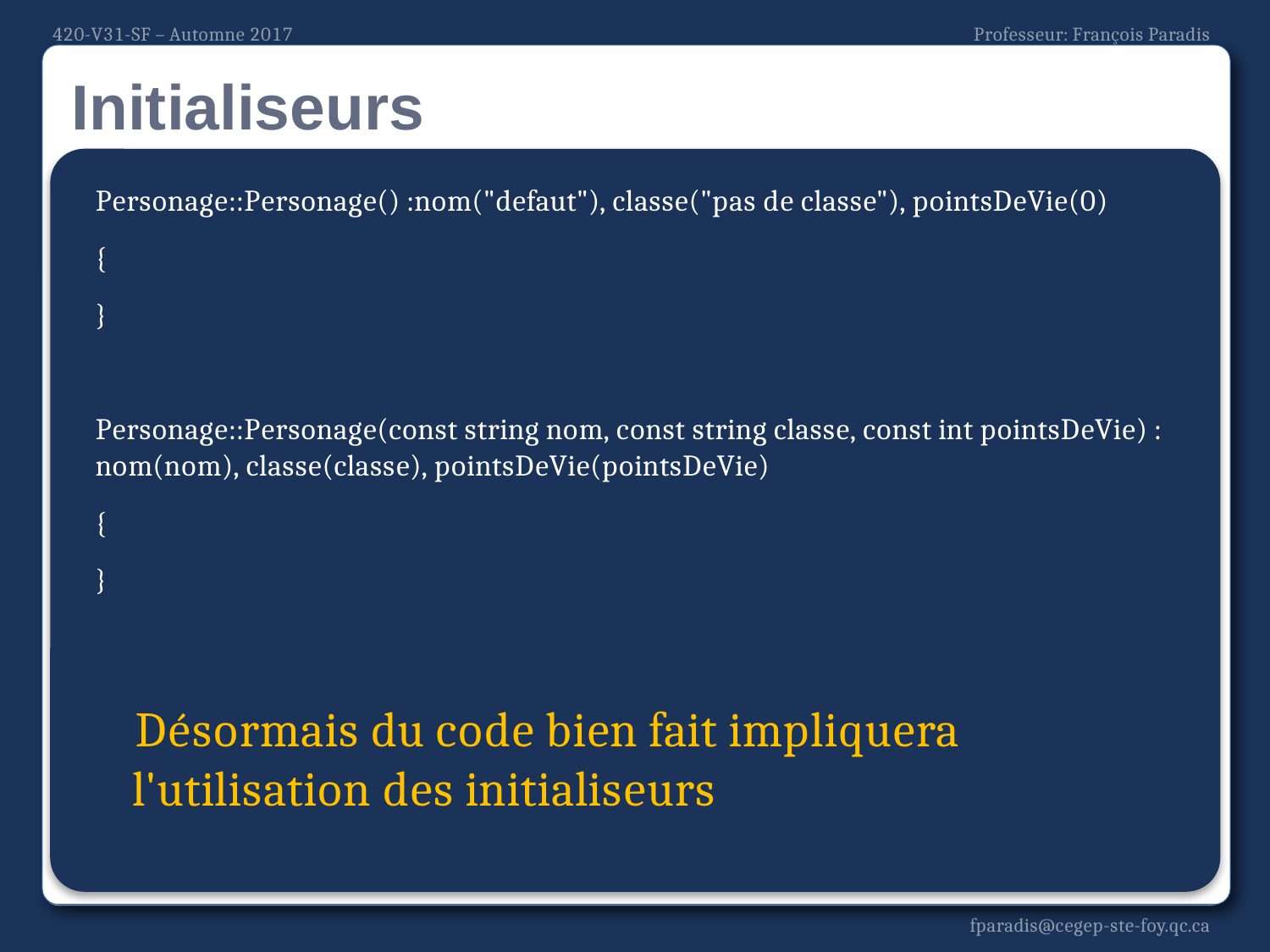

# Initialiseurs
Personage::Personage() :nom("defaut"), classe("pas de classe"), pointsDeVie(0)
{
}

Personage::Personage(const string nom, const string classe, const int pointsDeVie) :
nom(nom), classe(classe), pointsDeVie(pointsDeVie)
{
}

Désormais du code bien fait impliquera l'utilisation des initialiseurs